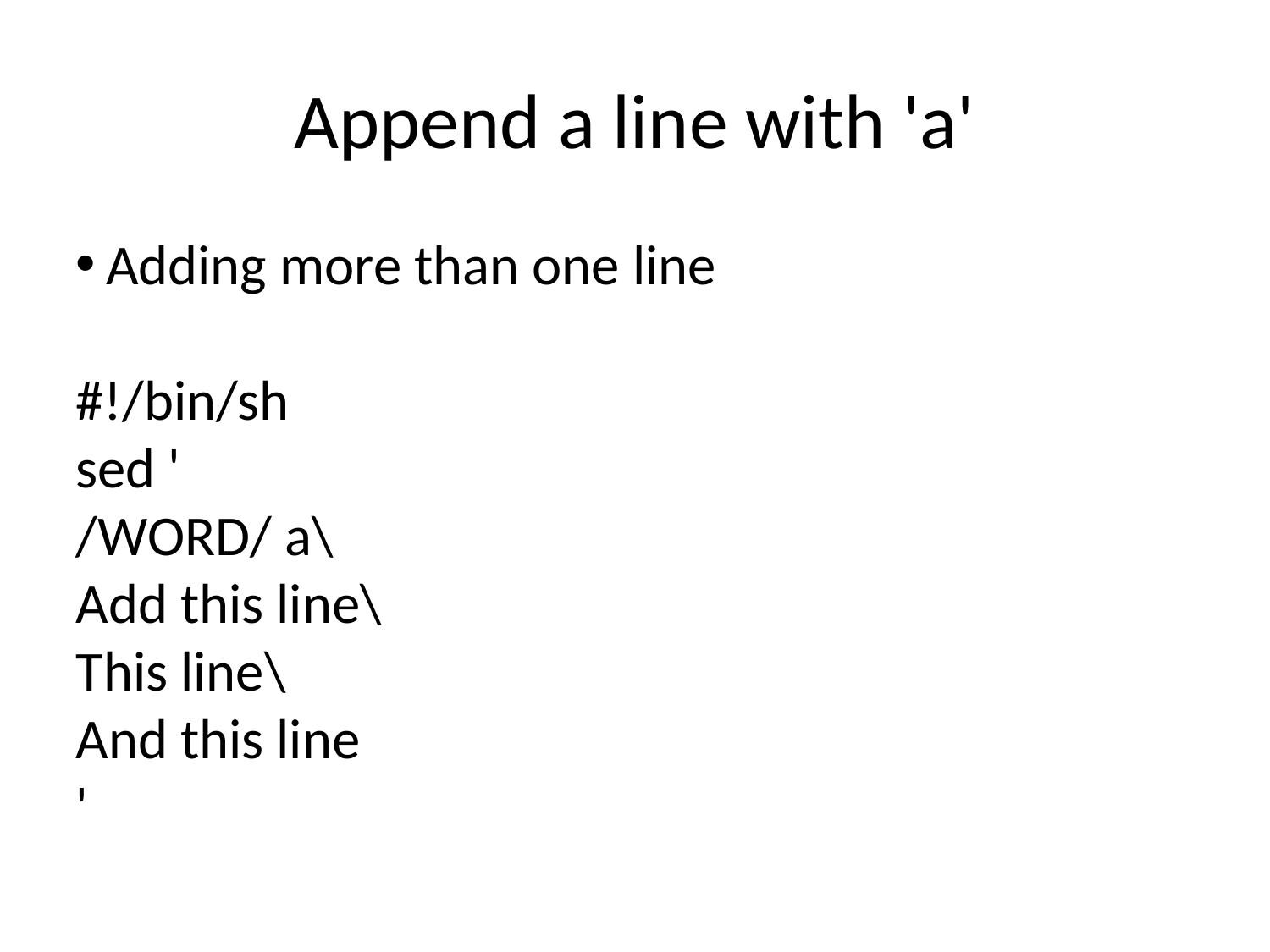

Append a line with 'a'
Adding more than one line

#!/bin/sh
sed '
/WORD/ a\
Add this line\
This line\
And this line
'